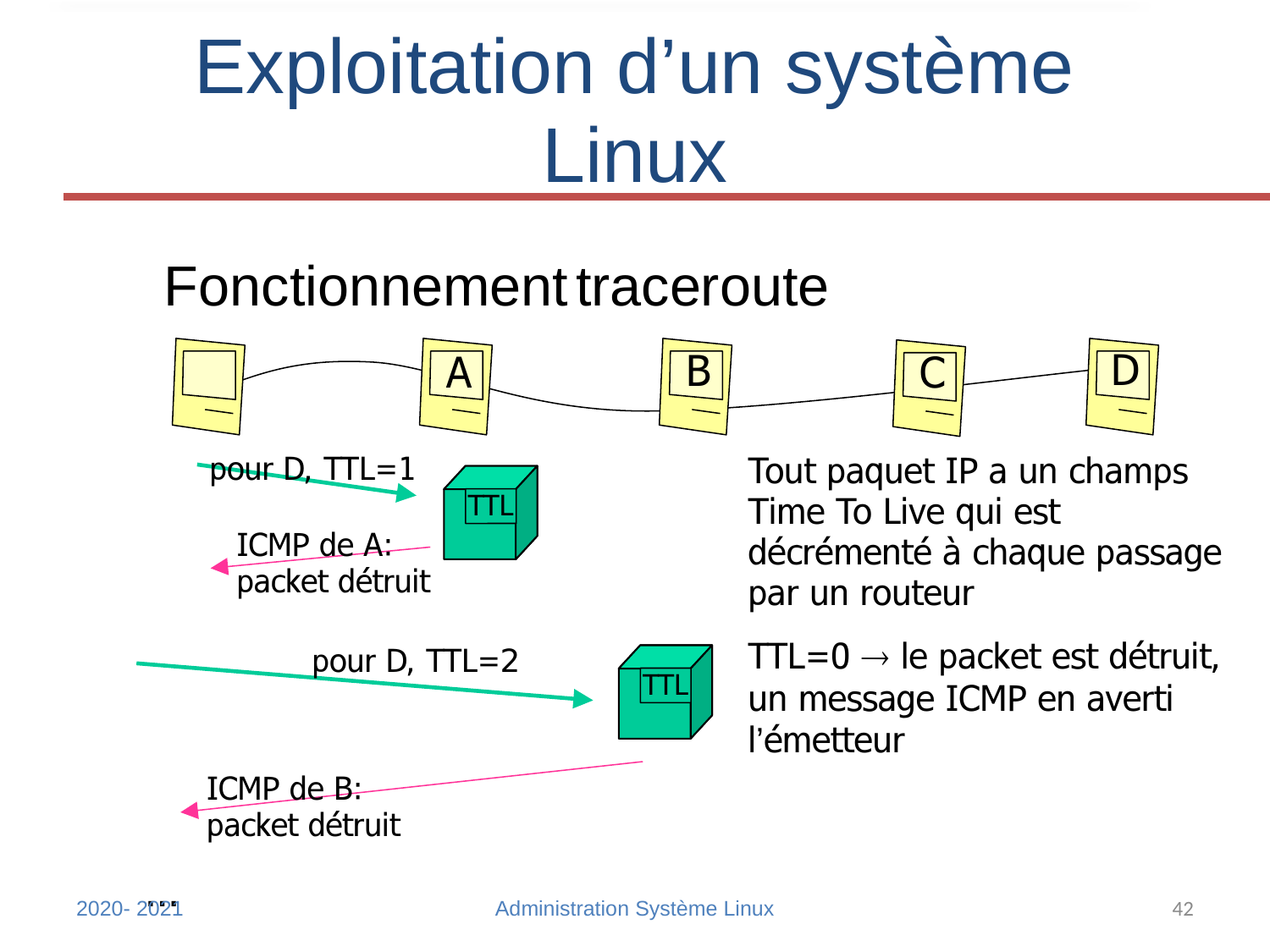

# Exploitation d’un système Linux
Fonctionnement traceroute

D

B
A
C

pour D, TTL=1

Tout paquet IP a un champs Time To Live qui est décrémenté à chaque passage par un routeur
TTL=0 → le packet est détruit, un message ICMP en averti l’émetteur

TTL

ICMP de A: packet détruit

pour D, TTL=2

TTL

ICMP de B: packet détruit
…
2020- 2021
Administration Système Linux
42